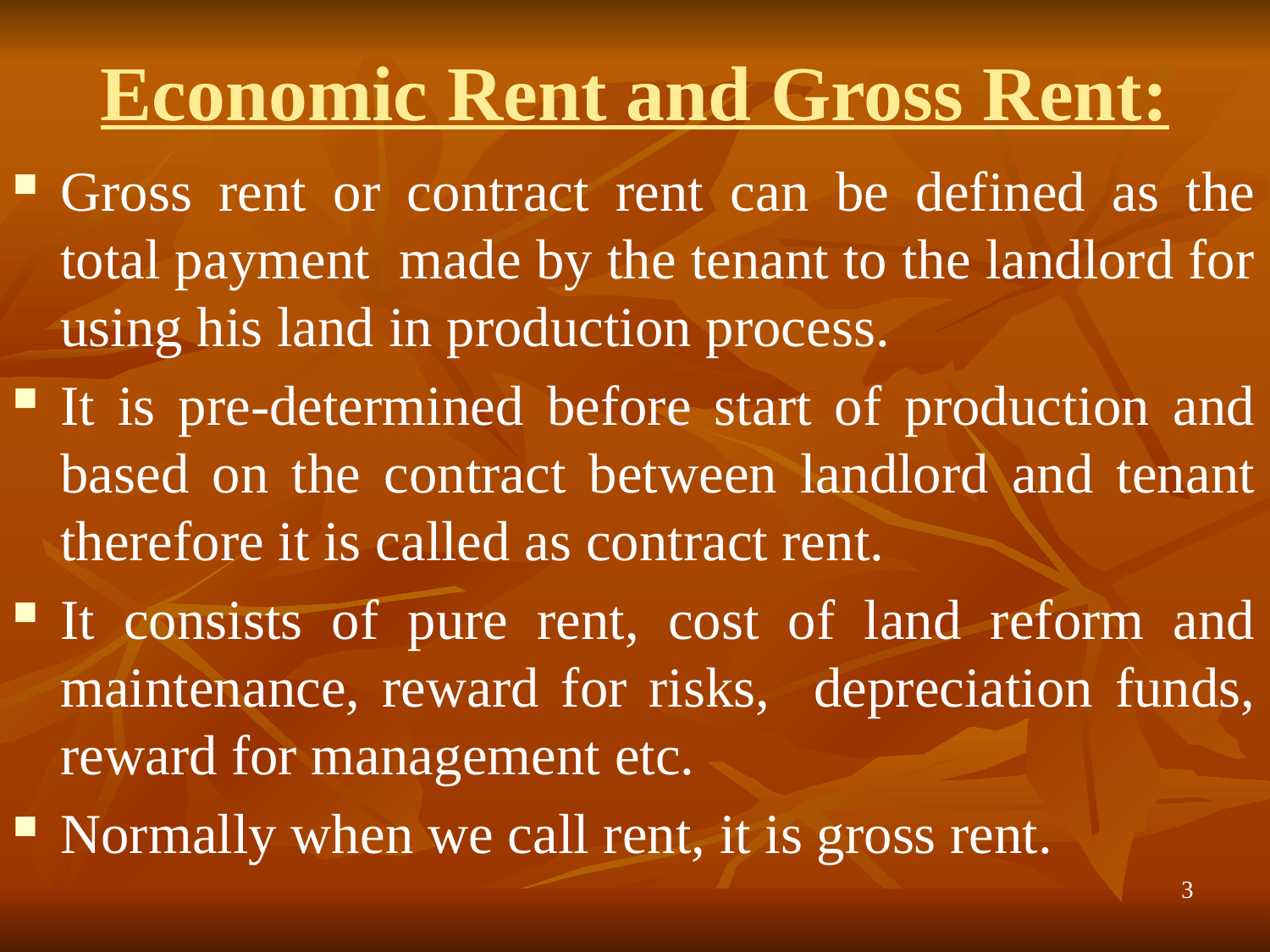

# Economic Rent and Gross Rent:
Gross rent or contract rent can be defined as the total payment  made by the tenant to the landlord for using his land in production process.
It is pre-determined before start of production and based on the contract between landlord and tenant therefore it is called as contract rent.
It consists of pure rent, cost of land reform and maintenance, reward for risks,  depreciation funds, reward for management etc.
Normally when we call rent, it is gross rent.
3